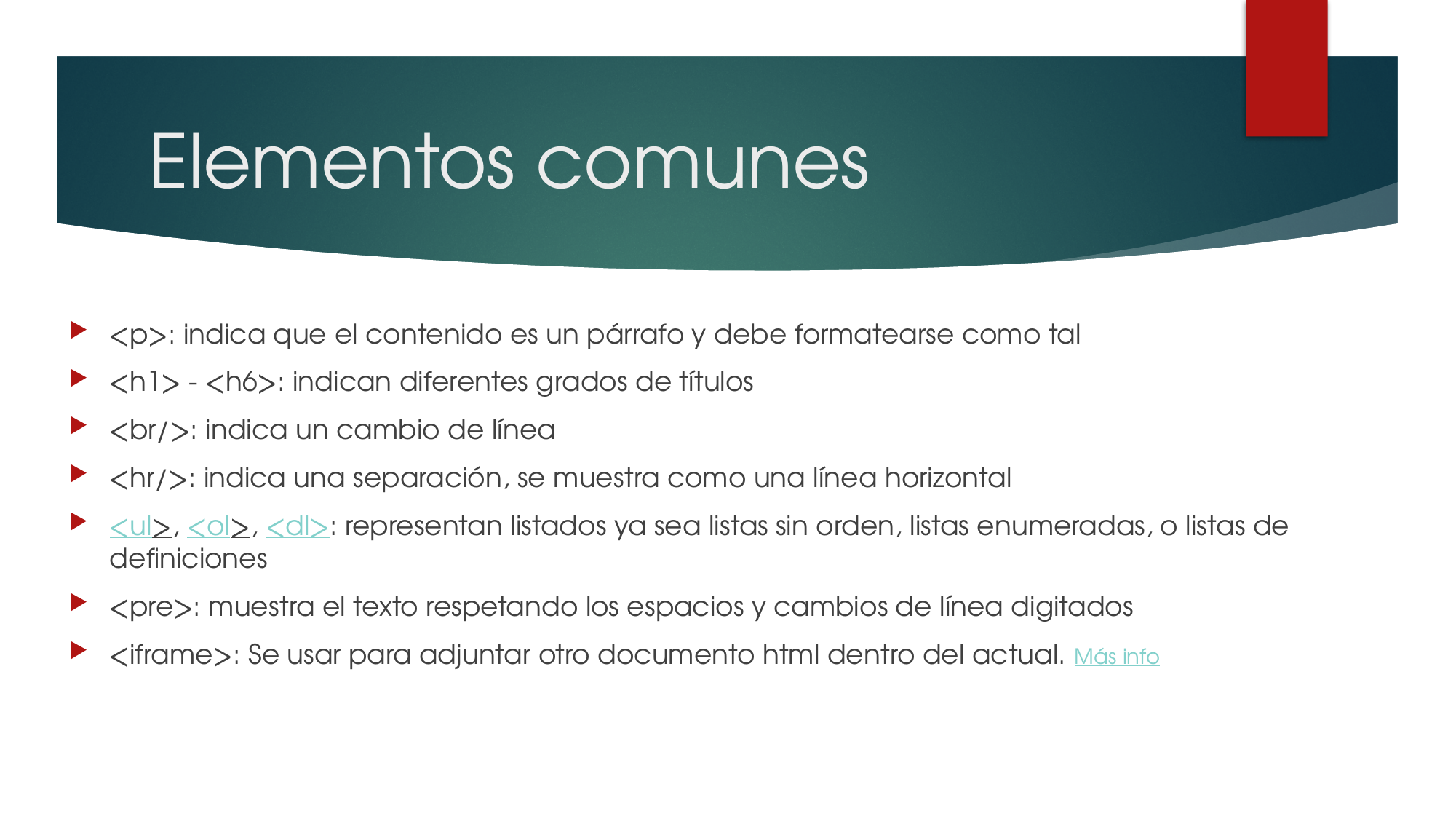

# Elementos comunes
<p>: indica que el contenido es un párrafo y debe formatearse como tal
<h1> - <h6>: indican diferentes grados de títulos
<br/>: indica un cambio de línea
<hr/>: indica una separación, se muestra como una línea horizontal
<ul>, <ol>, <dl>: representan listados ya sea listas sin orden, listas enumeradas, o listas de definiciones
<pre>: muestra el texto respetando los espacios y cambios de línea digitados
<iframe>: Se usar para adjuntar otro documento html dentro del actual. Más info